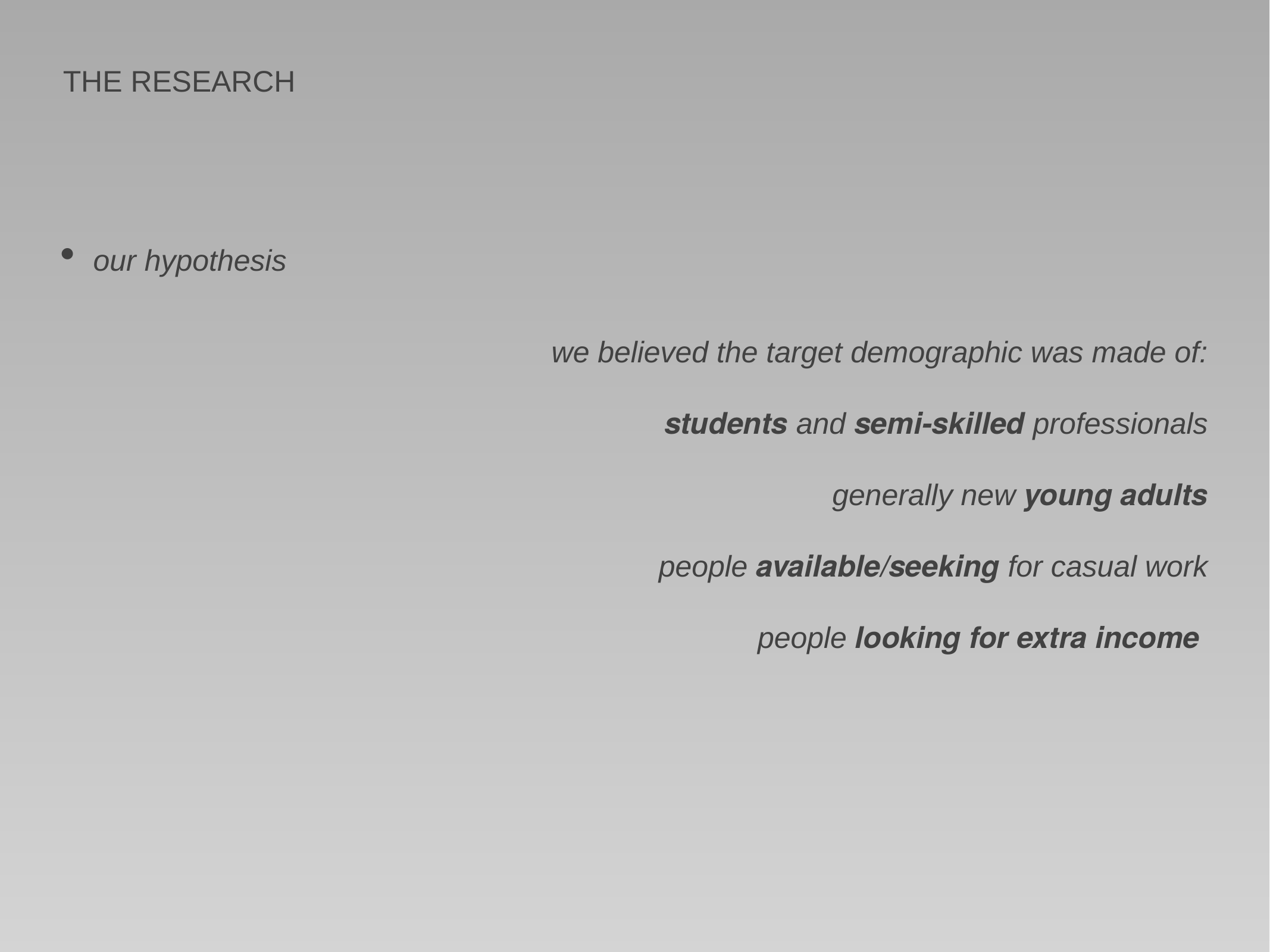

THE RESEARCH
our hypothesis
we believed the target demographic was made of:
students and semi-skilled professionals
generally new young adults
people available/seeking for casual work
people looking for extra income